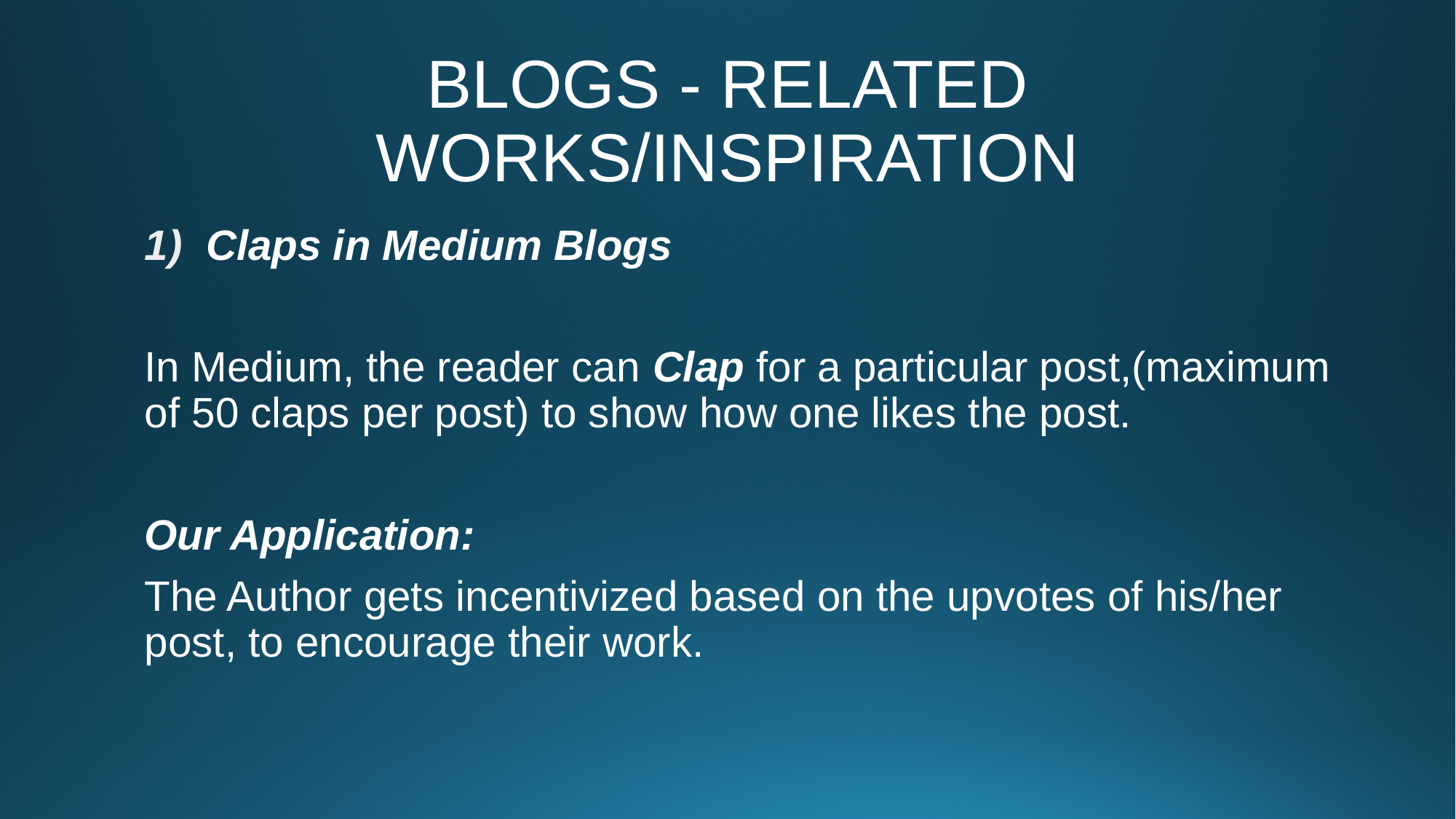

# BLOGS - RELATED WORKS/INSPIRATION
Claps in Medium Blogs

In Medium, the reader can Clap for a particular post,(maximum of 50 claps per post) to show how one likes the post.

Our Application:
The Author gets incentivized based on the upvotes of his/her post, to encourage their work.